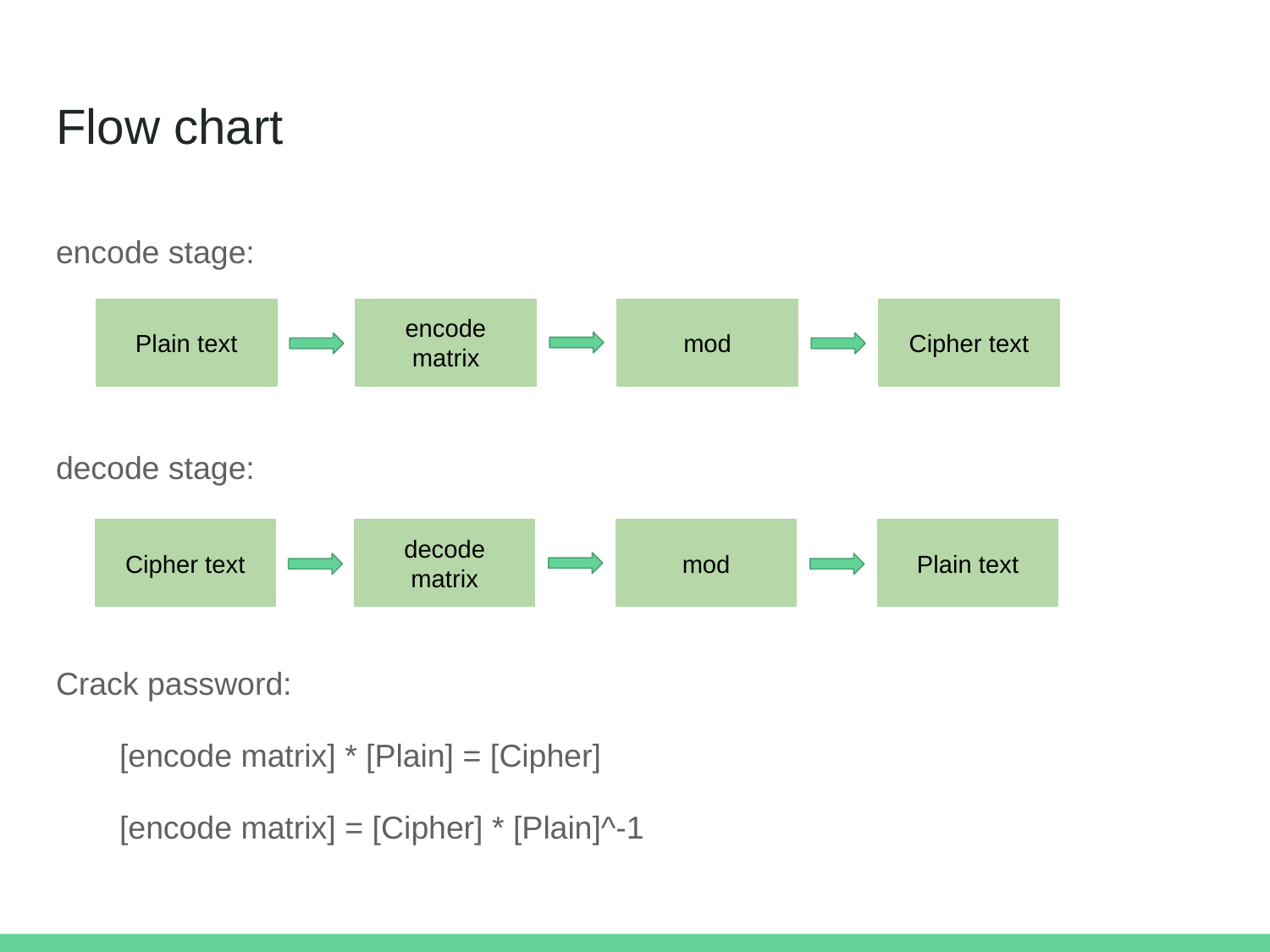

# Flow chart
encode stage:

decode stage:

Crack password:
[encode matrix] * [Plain] = [Cipher]
[encode matrix] = [Cipher] * [Plain]^-1
Plain text
encode matrix
mod
Cipher text

Cipher text
decode matrix
mod
Plain text